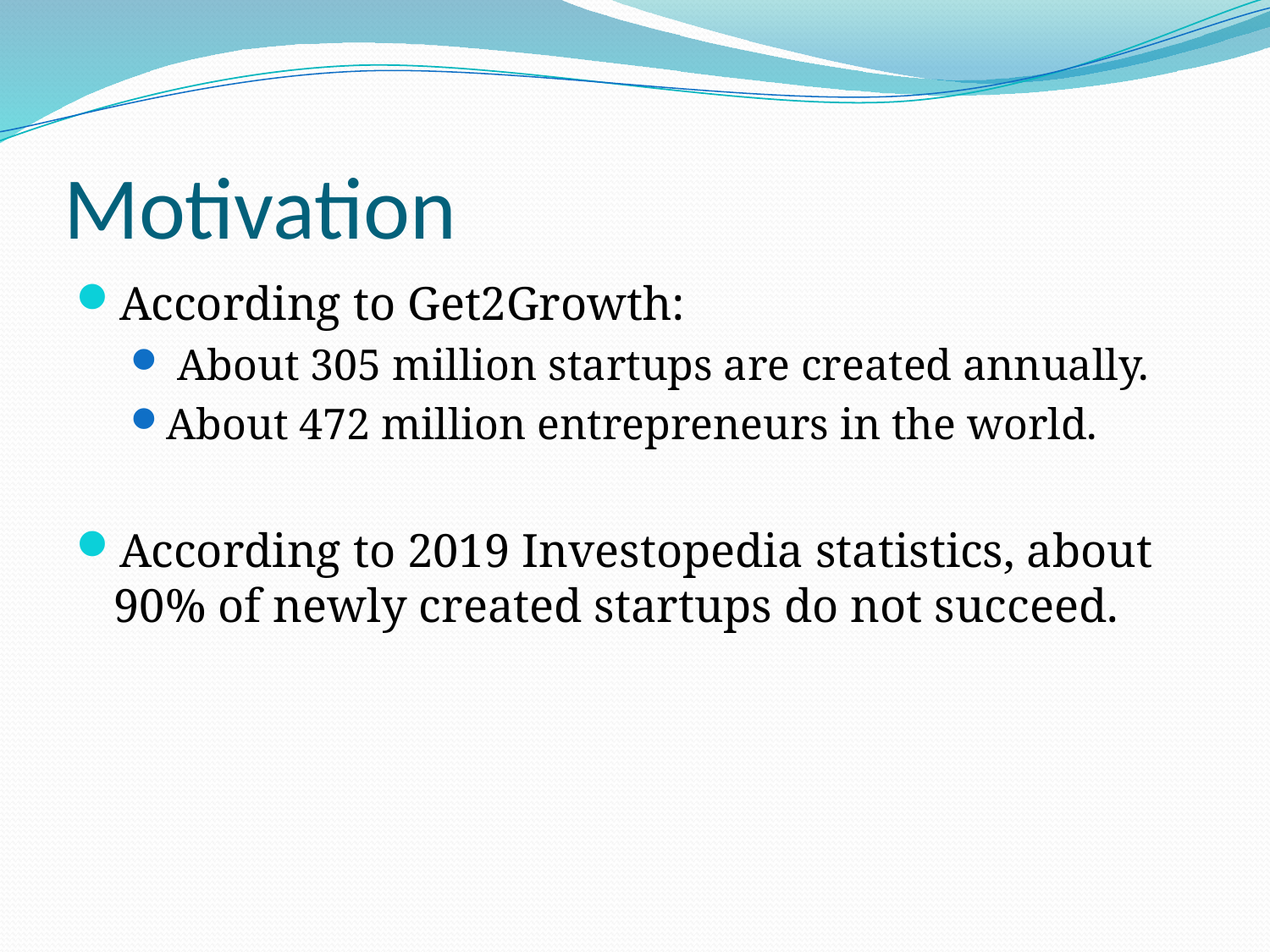

# Motivation
According to Get2Growth:
 About 305 million startups are created annually.
About 472 million entrepreneurs in the world.

According to 2019 Investopedia statistics, about 90% of newly created startups do not succeed.